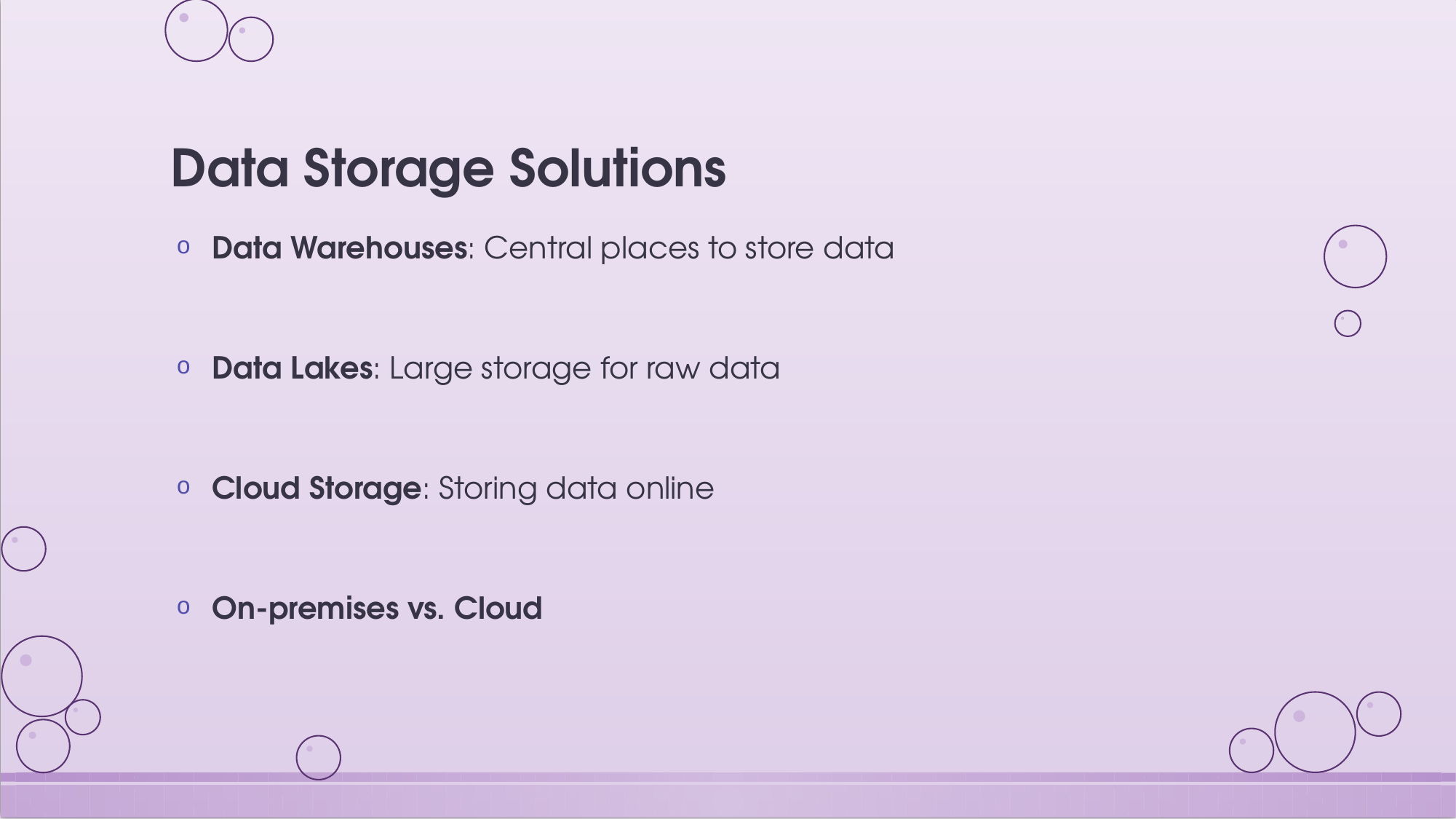

# Data Storage Solutions
 Data Warehouses: Central places to store data

 Data Lakes: Large storage for raw data

 Cloud Storage: Storing data online

 On-premises vs. Cloud